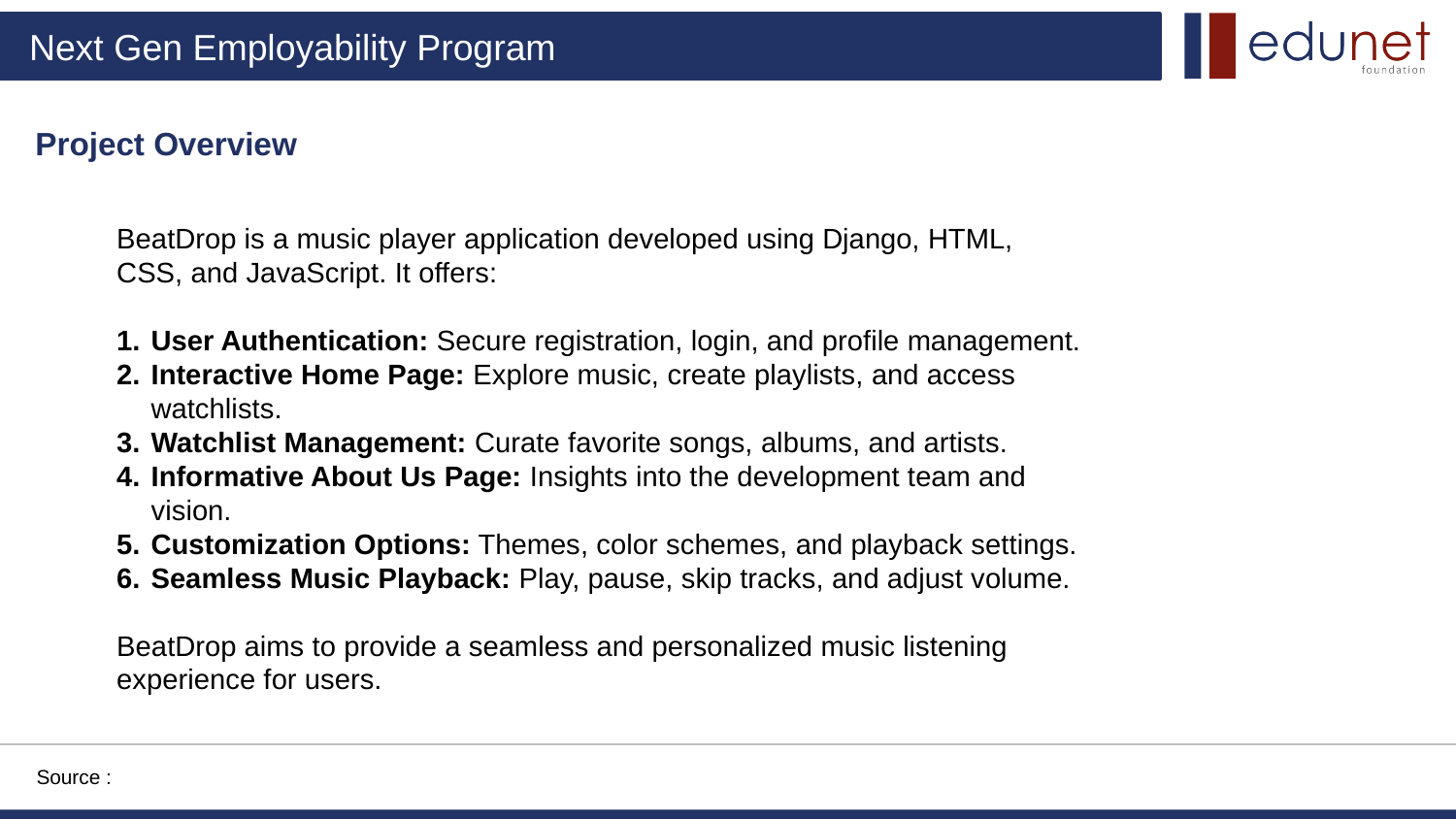

Project Overview
BeatDrop is a music player application developed using Django, HTML, CSS, and JavaScript. It offers:

User Authentication: Secure registration, login, and profile management.
Interactive Home Page: Explore music, create playlists, and access watchlists.
Watchlist Management: Curate favorite songs, albums, and artists.
Informative About Us Page: Insights into the development team and vision.
Customization Options: Themes, color schemes, and playback settings.
Seamless Music Playback: Play, pause, skip tracks, and adjust volume.

BeatDrop aims to provide a seamless and personalized music listening experience for users.
Source :